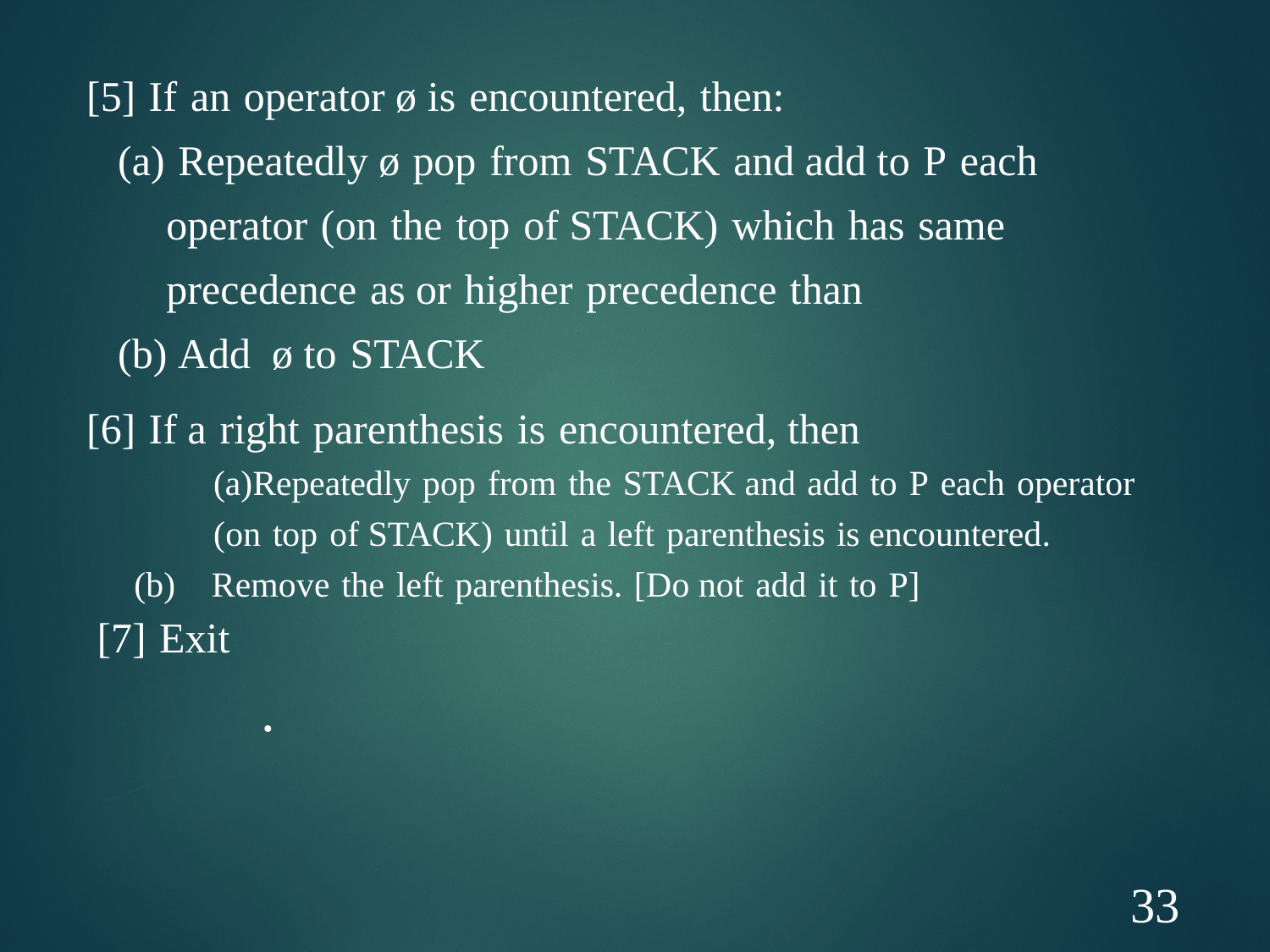

[5] If an operator ø is encountered, then:
   (a) Repeatedly ø pop from STACK and add to P each
      operator (on the top of STACK) which has same
      precedence as or higher precedence than
   (b) Add  ø to STACK
[6] If a right parenthesis is encountered, then
Repeatedly pop from the STACK and add to P each operator
       (on top of STACK) until a left parenthesis is encountered.
(b)    Remove the left parenthesis. [Do not add it to P]
 [7] Exit
	.
33